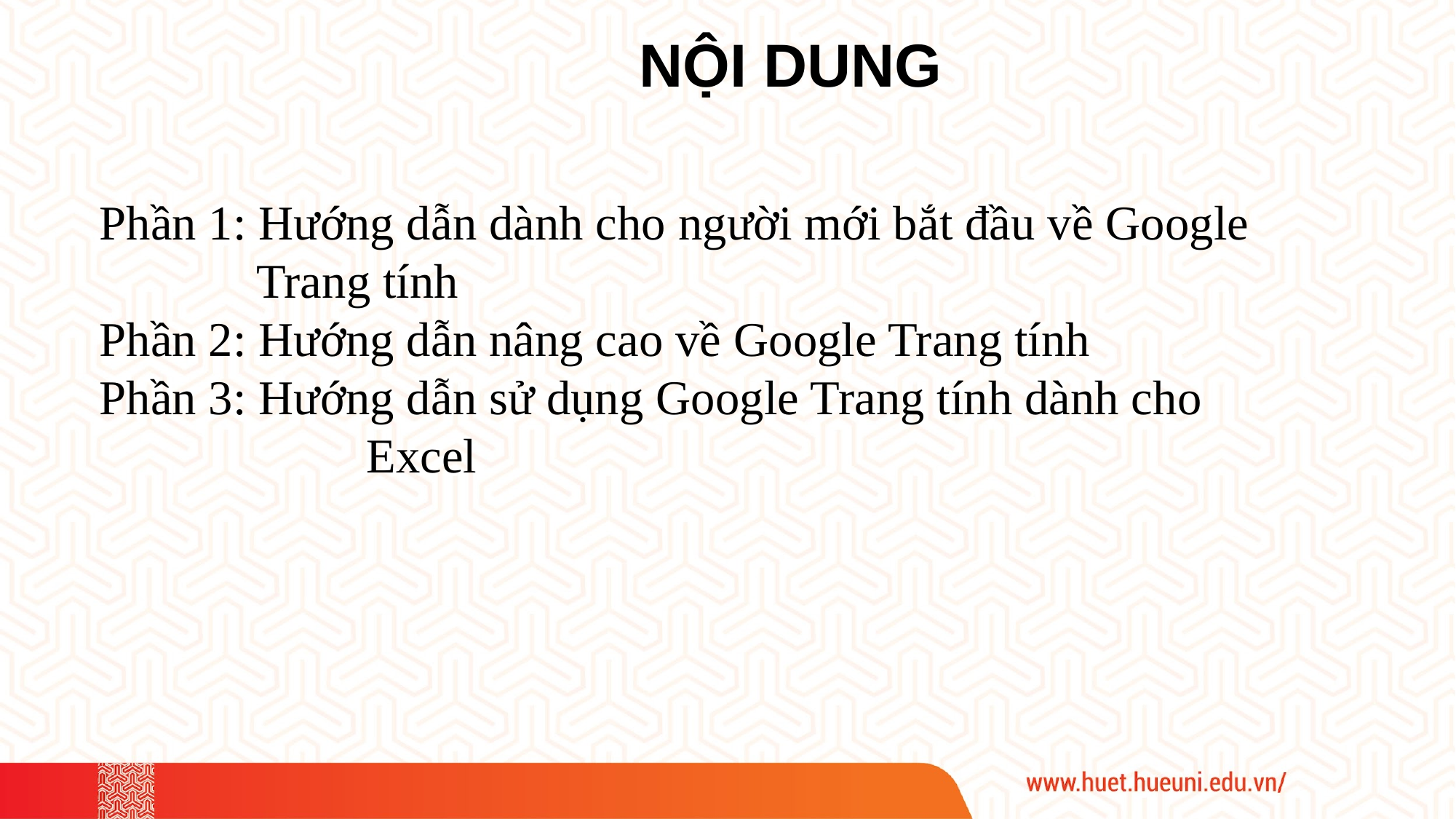

NỘI DUNG
Phần 1: Hướng dẫn dành cho người mới bắt đầu về Google    		    Trang tính
Phần 2: Hướng dẫn nâng cao về Google Trang tính
Phần 3: Hướng dẫn sử dụng Google Trang tính dành cho        		    Excel